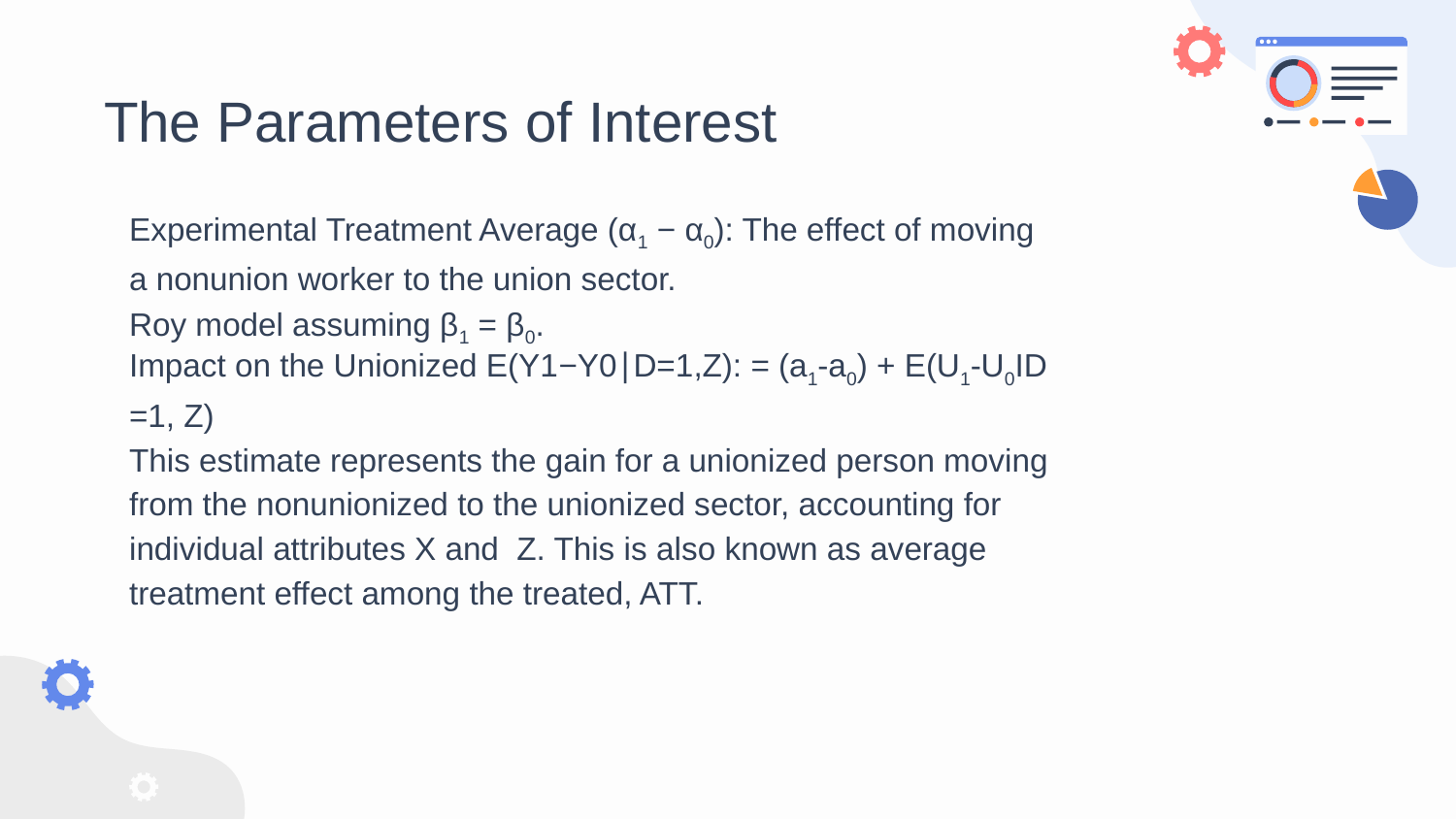

# The Parameters of Interest
Experimental Treatment Average (α1 − α0​): The effect of moving a nonunion worker to the union sector.
Roy model assuming β1 = β0.
Impact on the Unionized E(Y1​−Y0​∣D=1,Z): = (a1-a0) + E(U1-U0ID =1, Z)
This estimate represents the gain for a unionized person moving from the nonunionized to the unionized sector, accounting for individual attributes X and  Z. This is also known as average treatment effect among the treated, ATT.